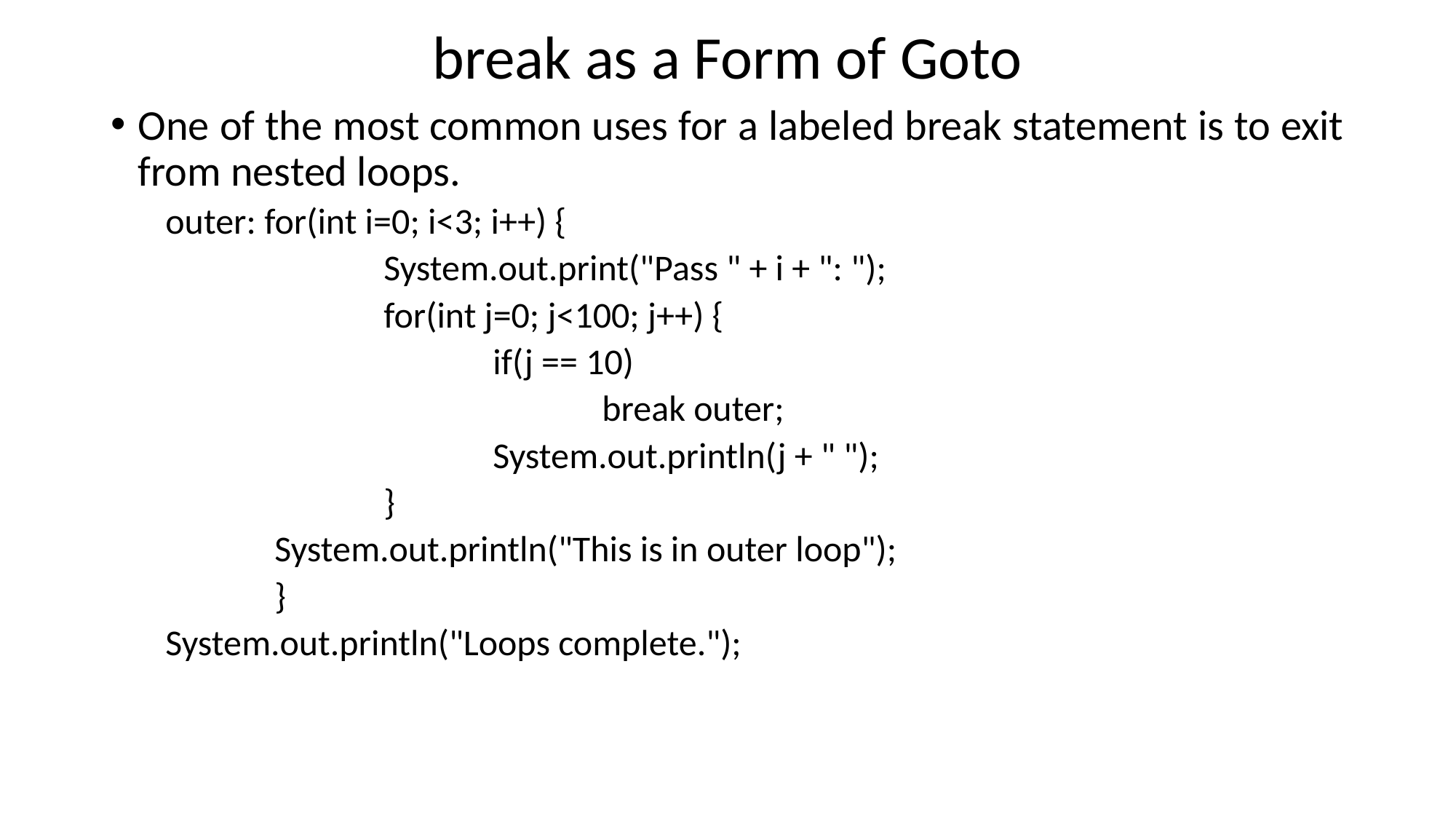

# break as a Form of Goto
One of the most common uses for a labeled break statement is to exit from nested loops.
outer: for(int i=0; i<3; i++) {
		System.out.print("Pass " + i + ": ");
		for(int j=0; j<100; j++) {
			if(j == 10)
				break outer;
			System.out.println(j + " ");
		}
	System.out.println("This is in outer loop");
	}
System.out.println("Loops complete.");